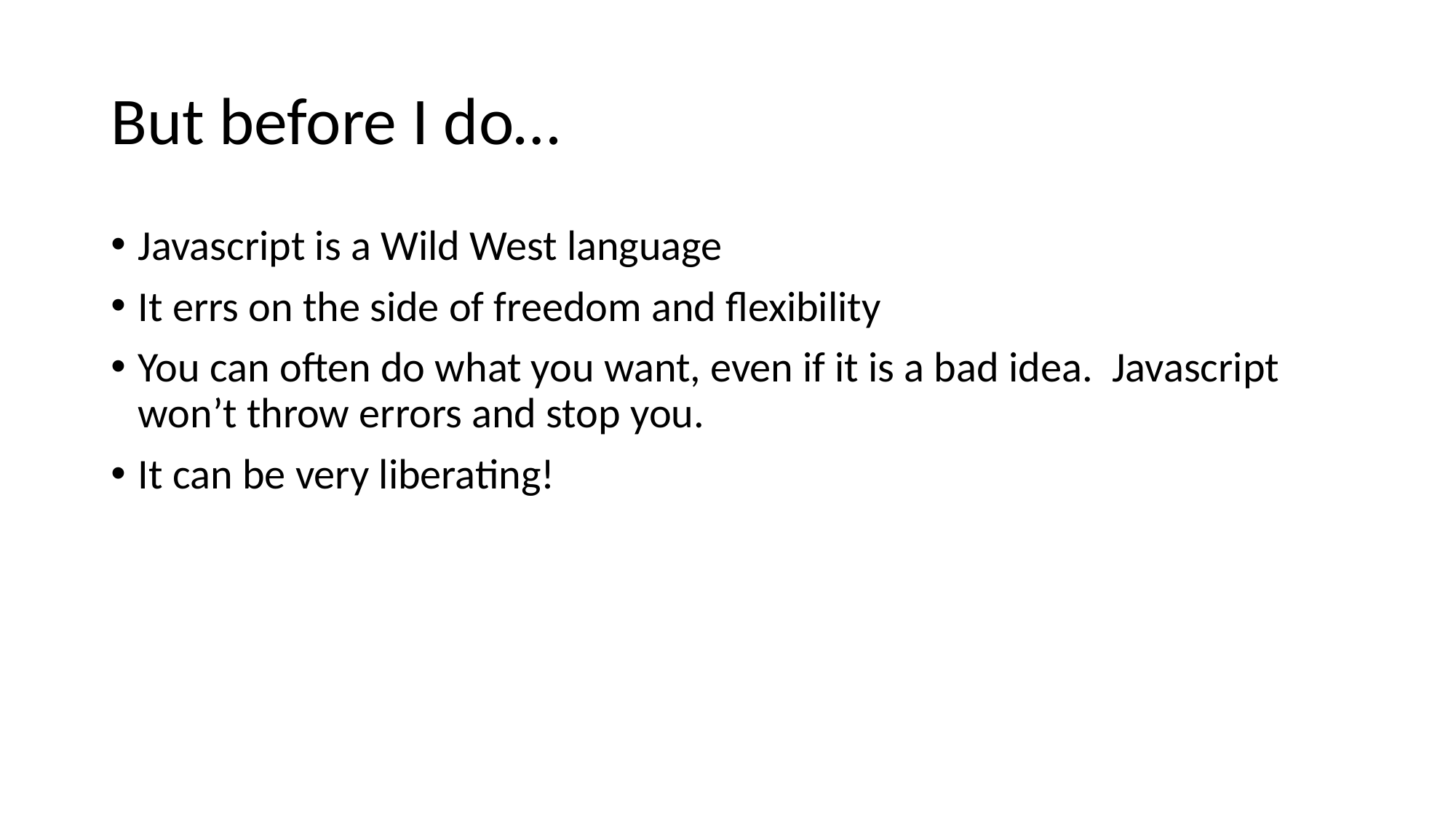

# But before I do…
Javascript is a Wild West language
It errs on the side of freedom and flexibility
You can often do what you want, even if it is a bad idea.  Javascript won’t throw errors and stop you.
It can be very liberating!